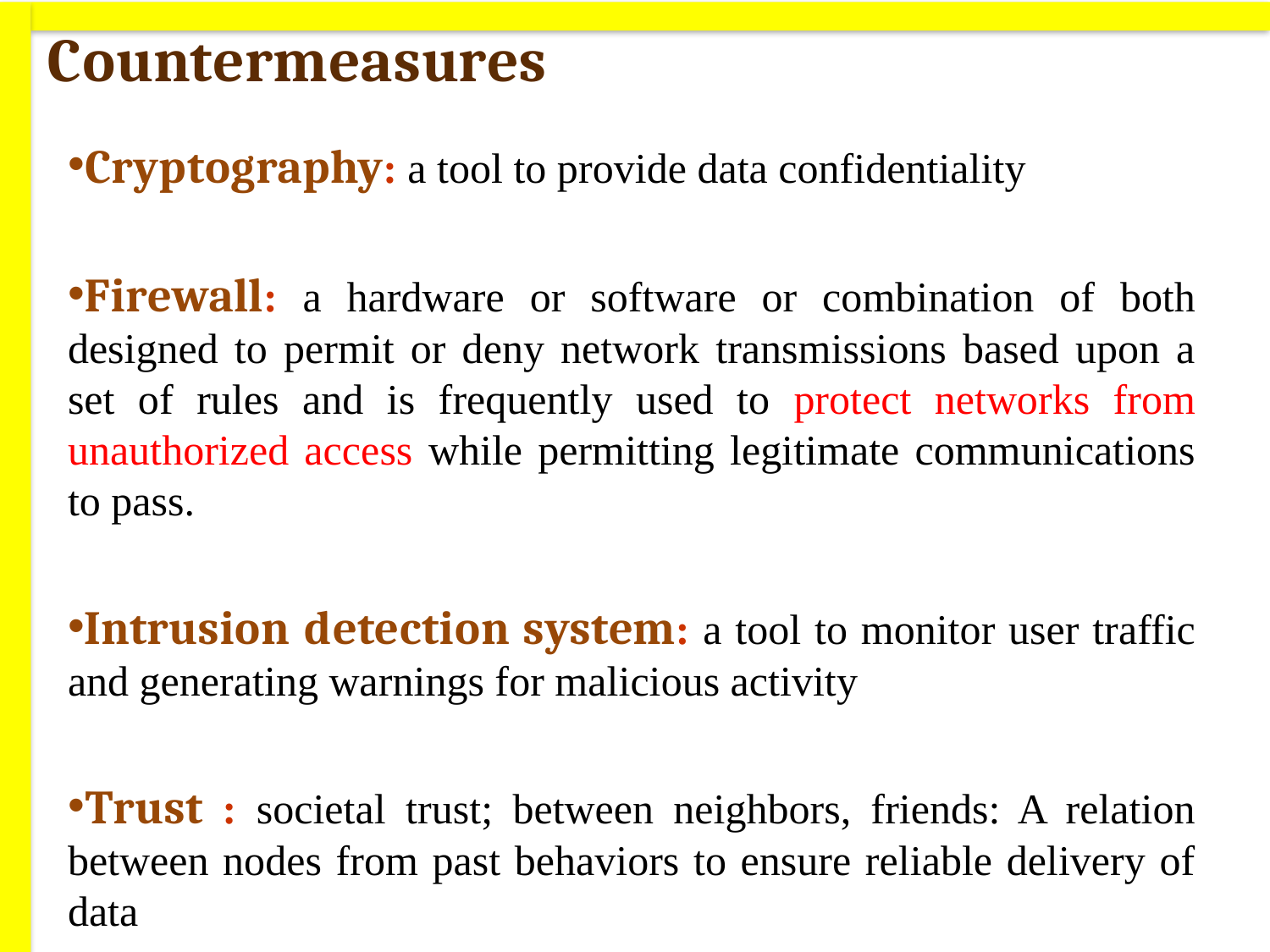

# Countermeasures

Cryptography: a tool to provide data confidentiality

Firewall: a hardware or software or combination of both designed to permit or deny network transmissions based upon a set of rules and is frequently used to protect networks from unauthorized access while permitting legitimate communications to pass.

Intrusion detection system: a tool to monitor user traffic and generating warnings for malicious activity

Trust : societal trust; between neighbors, friends: A relation between nodes from past behaviors to ensure reliable delivery of data